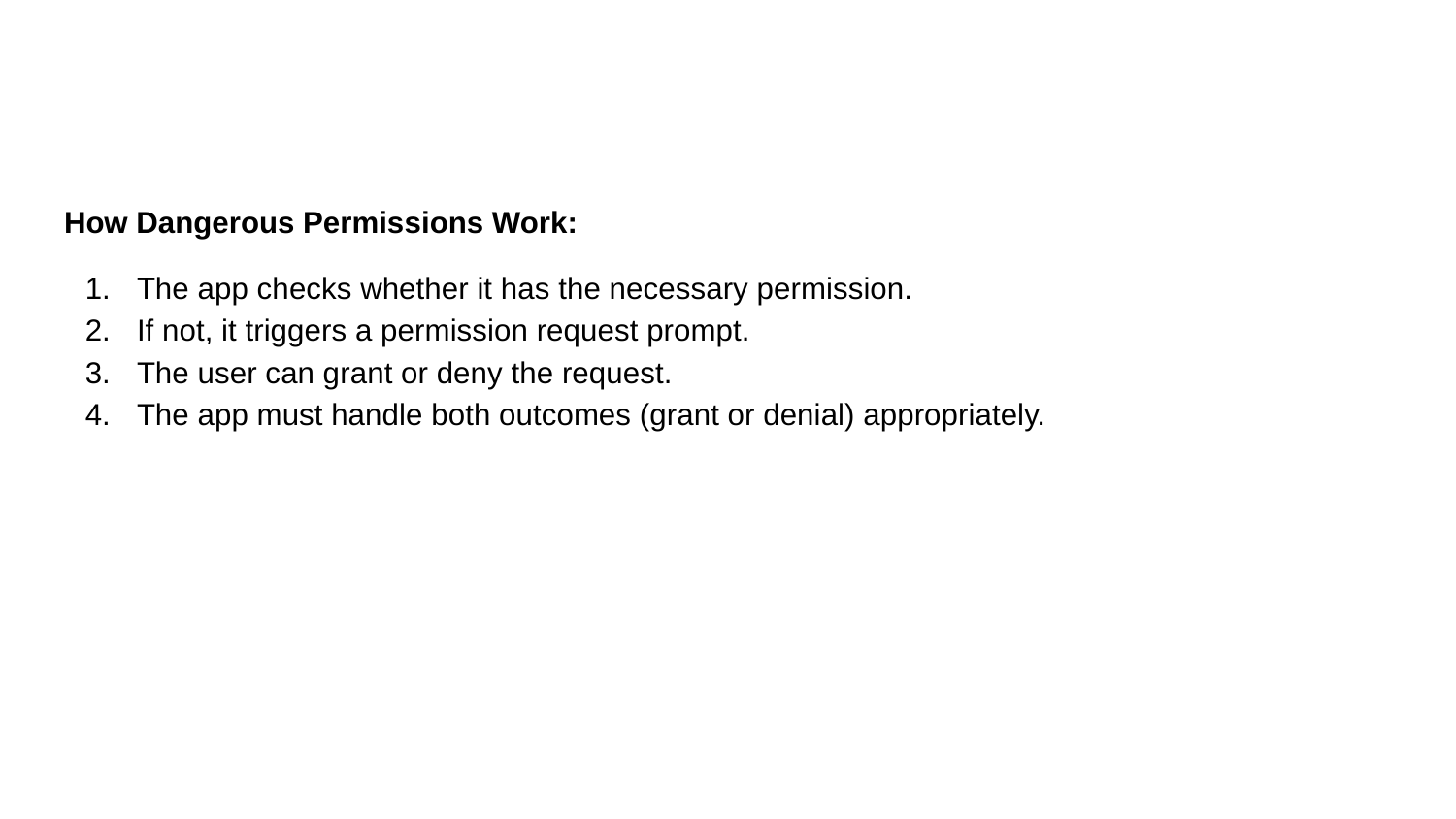

#
How Dangerous Permissions Work:
The app checks whether it has the necessary permission.
If not, it triggers a permission request prompt.
The user can grant or deny the request.
The app must handle both outcomes (grant or denial) appropriately.